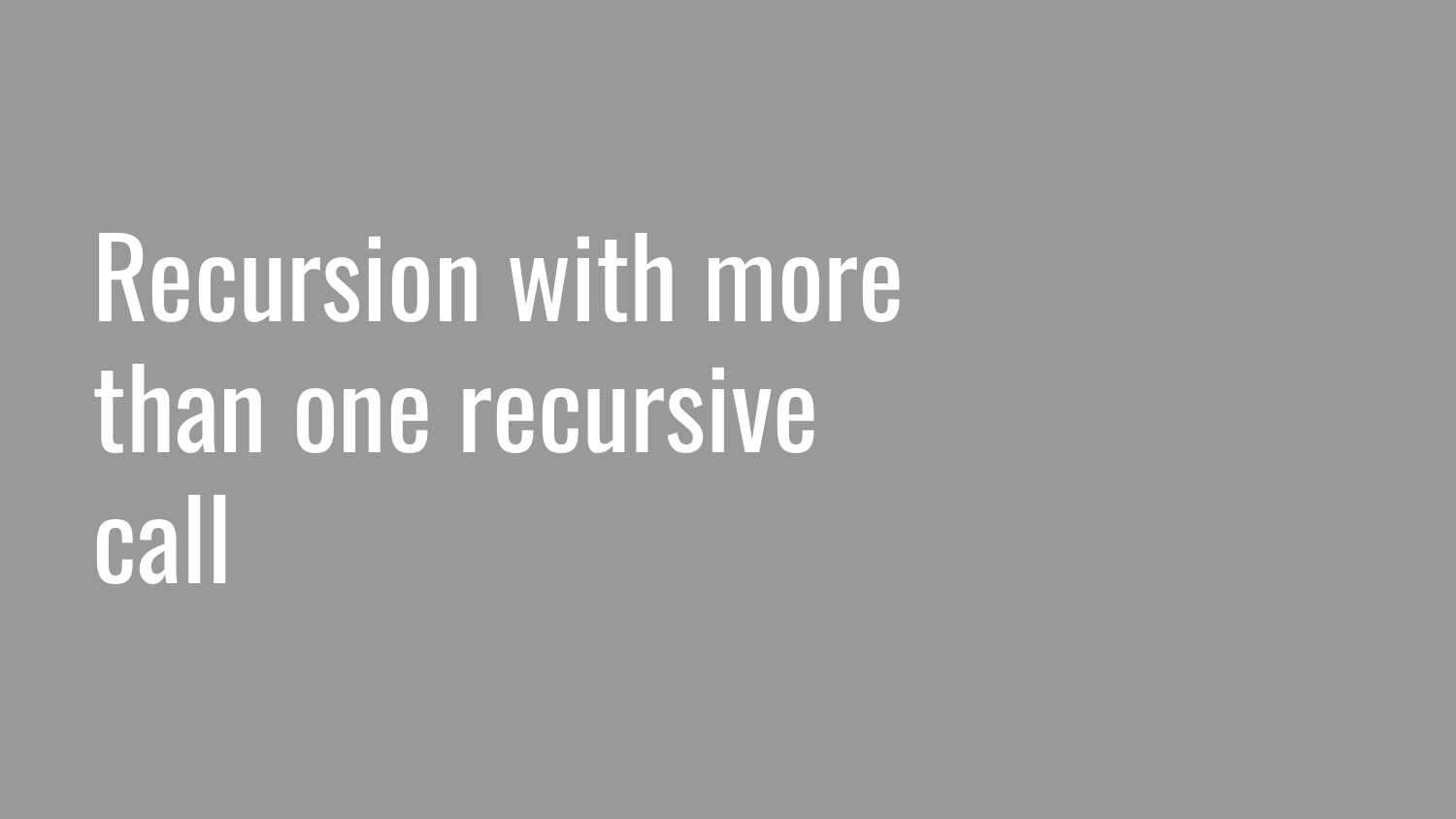

# Recursion with more than one recursive call